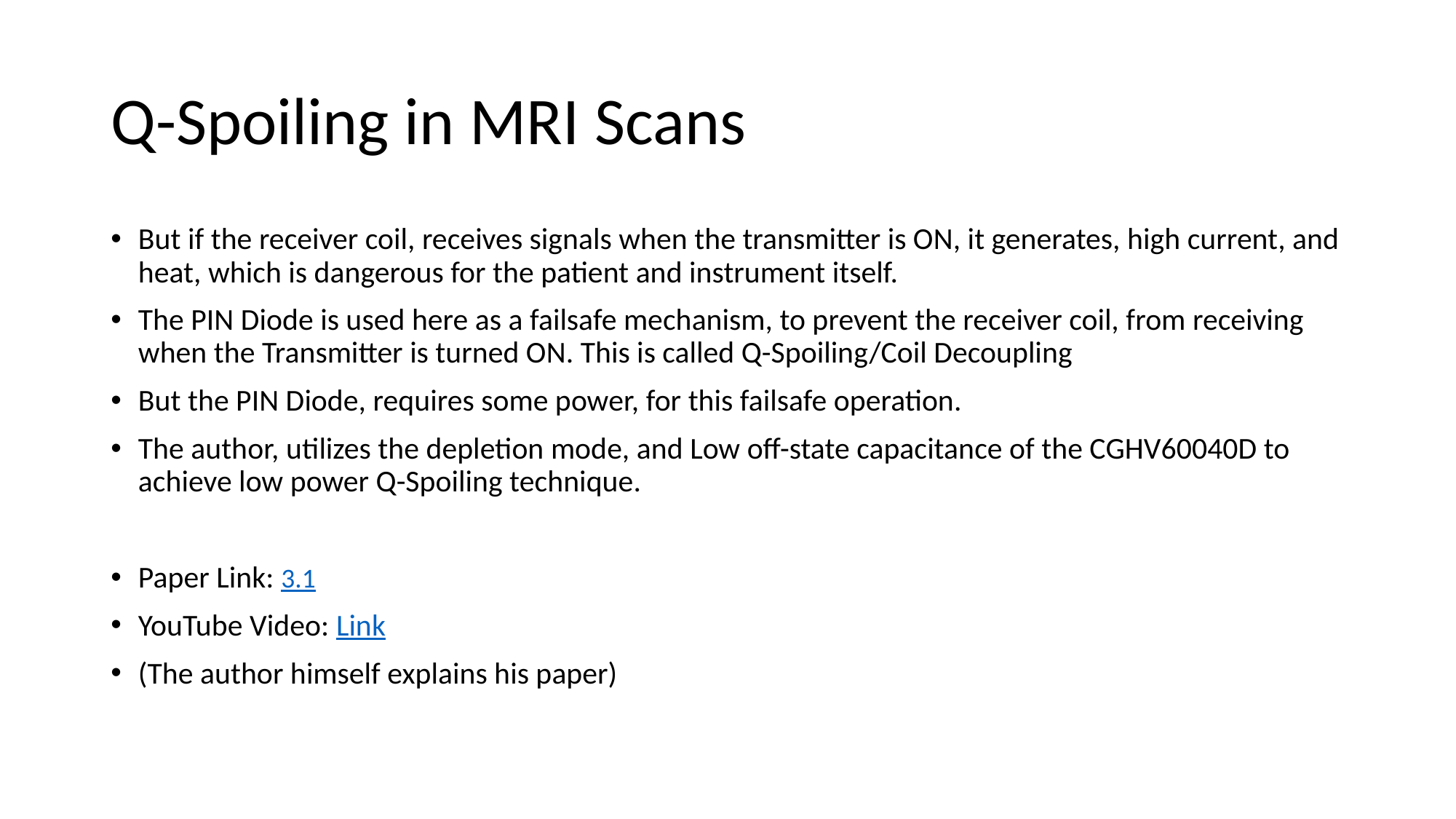

# Q-Spoiling in MRI Scans
But if the receiver coil, receives signals when the transmitter is ON, it generates, high current, and heat, which is dangerous for the patient and instrument itself.
The PIN Diode is used here as a failsafe mechanism, to prevent the receiver coil, from receiving when the Transmitter is turned ON. This is called Q-Spoiling/Coil Decoupling
But the PIN Diode, requires some power, for this failsafe operation.
The author, utilizes the depletion mode, and Low off-state capacitance of the CGHV60040D to achieve low power Q-Spoiling technique.

Paper Link: 3.1
YouTube Video: Link
(The author himself explains his paper)